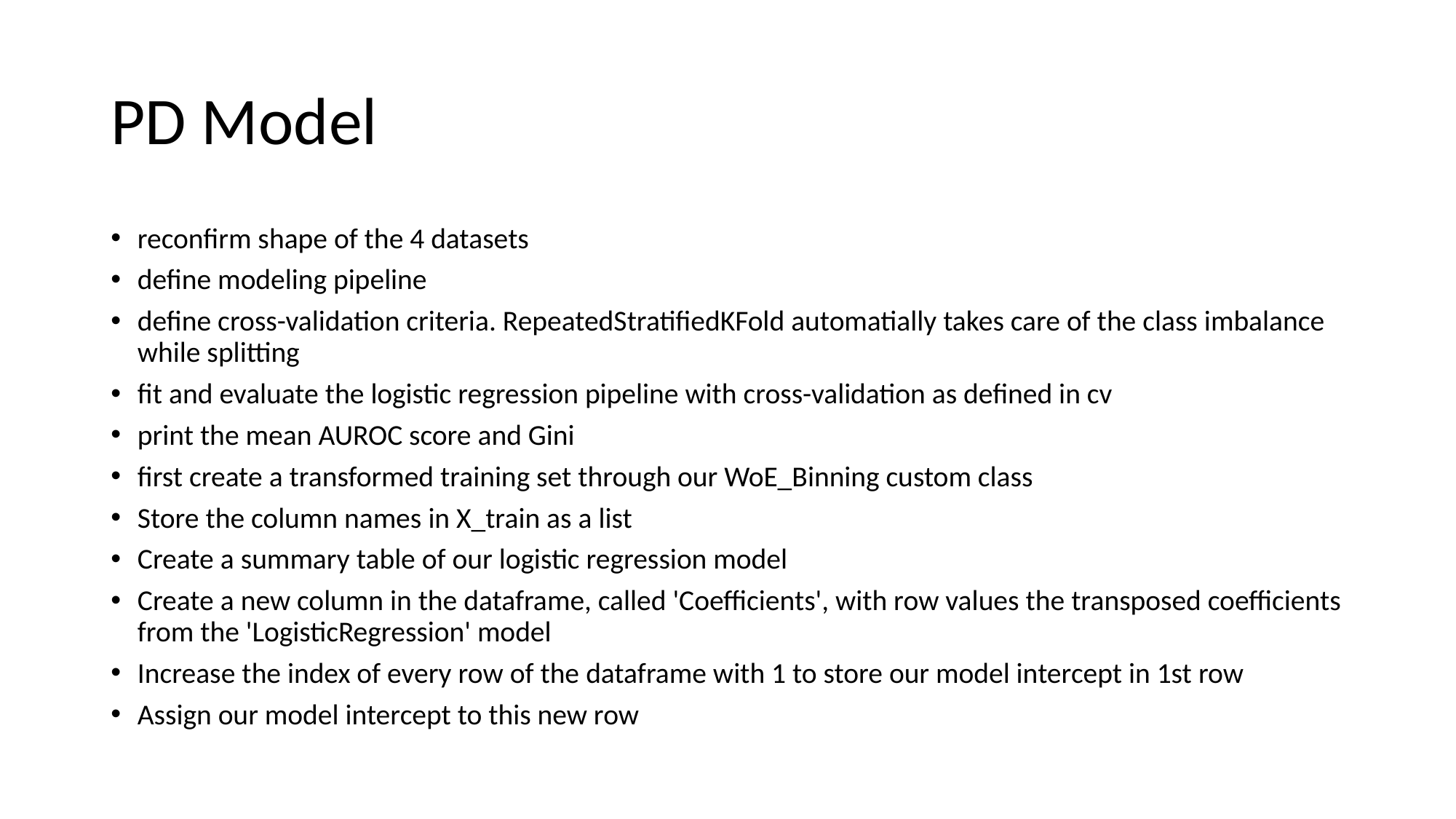

# PD Model
reconfirm shape of the 4 datasets
define modeling pipeline
define cross-validation criteria. RepeatedStratifiedKFold automatially takes care of the class imbalance while splitting
fit and evaluate the logistic regression pipeline with cross-validation as defined in cv
print the mean AUROC score and Gini
first create a transformed training set through our WoE_Binning custom class
Store the column names in X_train as a list
Create a summary table of our logistic regression model
Create a new column in the dataframe, called 'Coefficients', with row values the transposed coefficients from the 'LogisticRegression' model
Increase the index of every row of the dataframe with 1 to store our model intercept in 1st row
Assign our model intercept to this new row